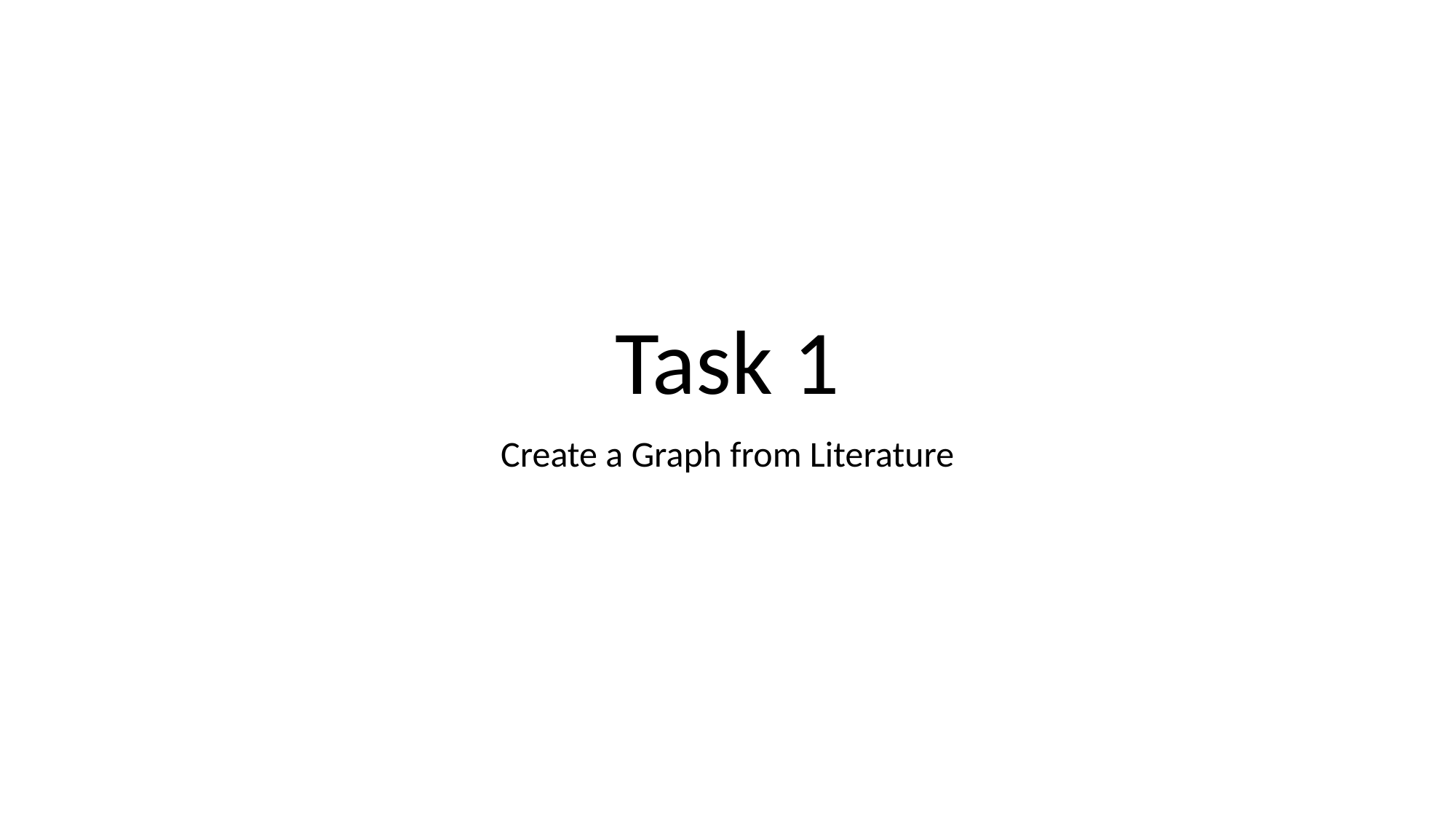

# Task 1
Create a Graph from Literature